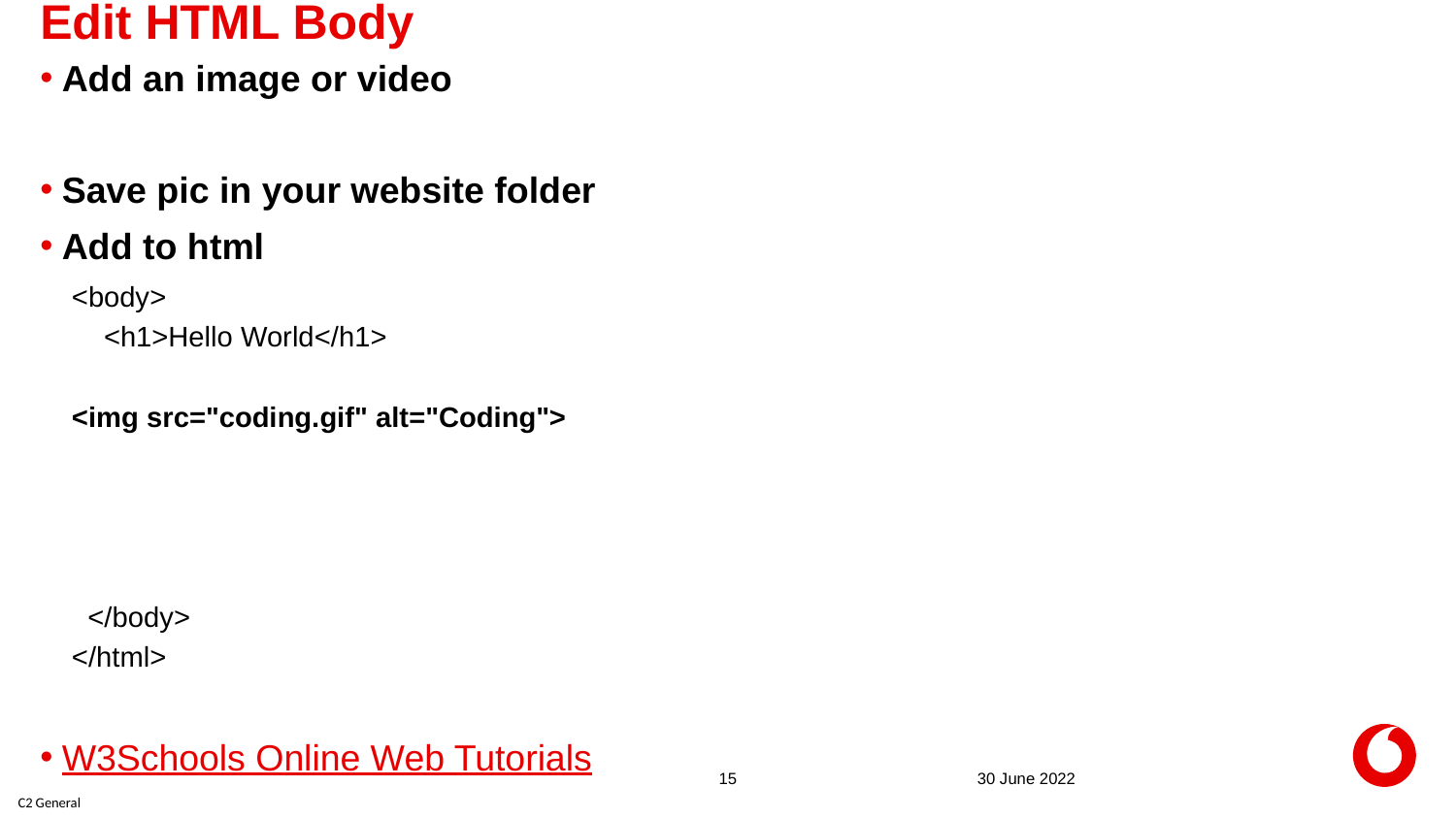

# Edit HTML Body
Add an image or video

Save pic in your website folder
Add to html
<body>
    <h1>Hello World</h1>

<img src="coding.gif" alt="Coding">

  </body>
</html>

W3Schools Online Web Tutorials
30 June 2022
15